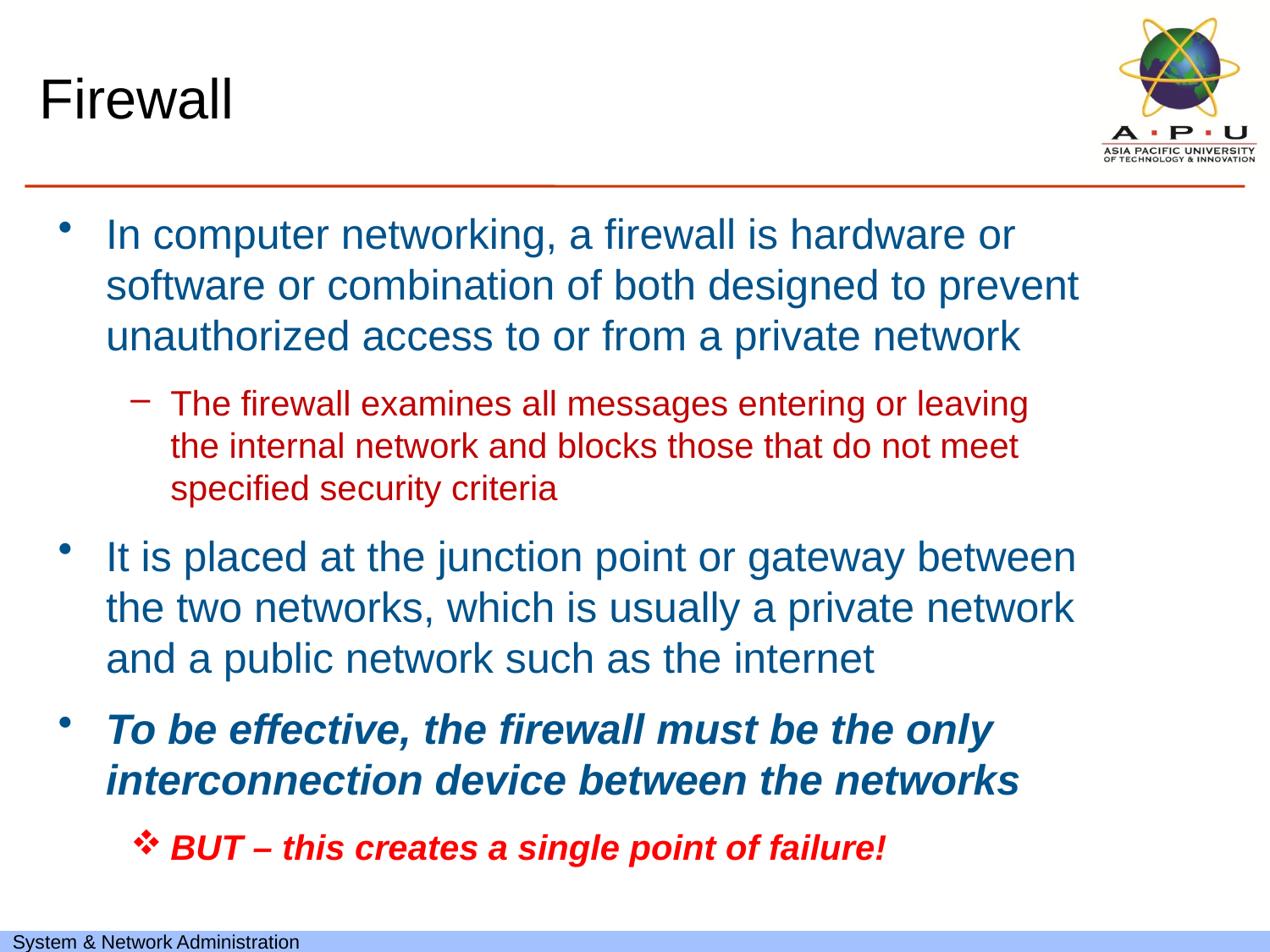

# Firewall
In computer networking, a firewall is hardware or software or combination of both designed to prevent unauthorized access to or from a private network
The firewall examines all messages entering or leaving
the internal network and blocks those that do not meet specified security criteria
It is placed at the junction point or gateway between the two networks, which is usually a private network and a public network such as the internet
To be effective, the firewall must be the only interconnection device between the networks
BUT – this creates a single point of failure!